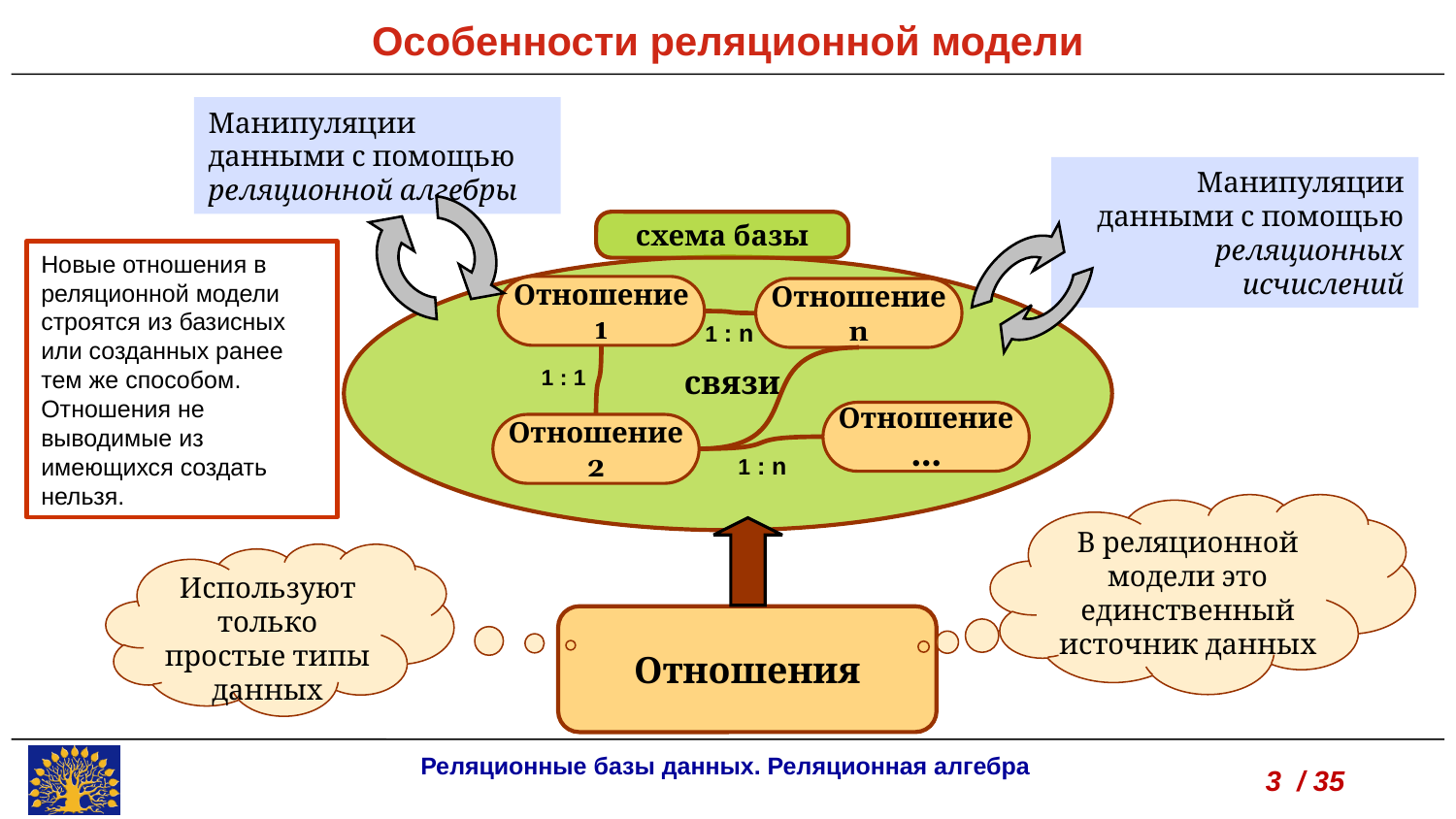

Особенности реляционной модели
Манипуляции данными с помощью реляционной алгебры
Манипуляции данными с помощью реляционных исчислений

схема базы

Новые отношения в реляционной модели строятся из базисных или созданных ранее тем же способом. Отношения не выводимые из имеющихся создать нельзя.

Отношение1
Отношениеn
1 : n
1 : 1
1 : n
связи
Отношение…
Отношение2
В реляционной модели это единственный источник данных

Используют только простые типы данных
Отношения